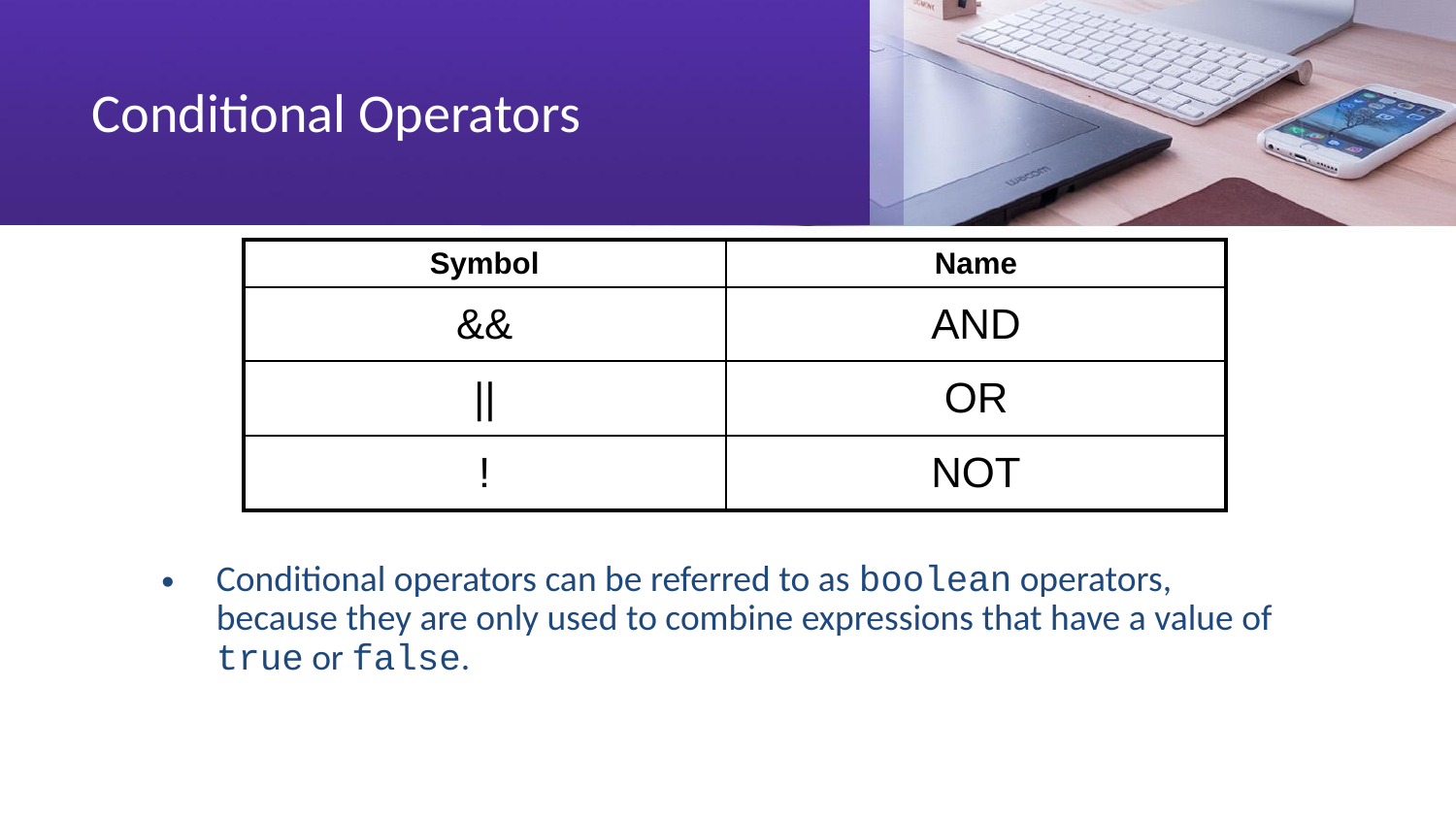

# Conditional Operators
| Symbol | Name |
| --- | --- |
| && | AND |
| || | OR |
| ! | NOT |

Conditional operators can be referred to as boolean operators, because they are only used to combine expressions that have a value of true or false.